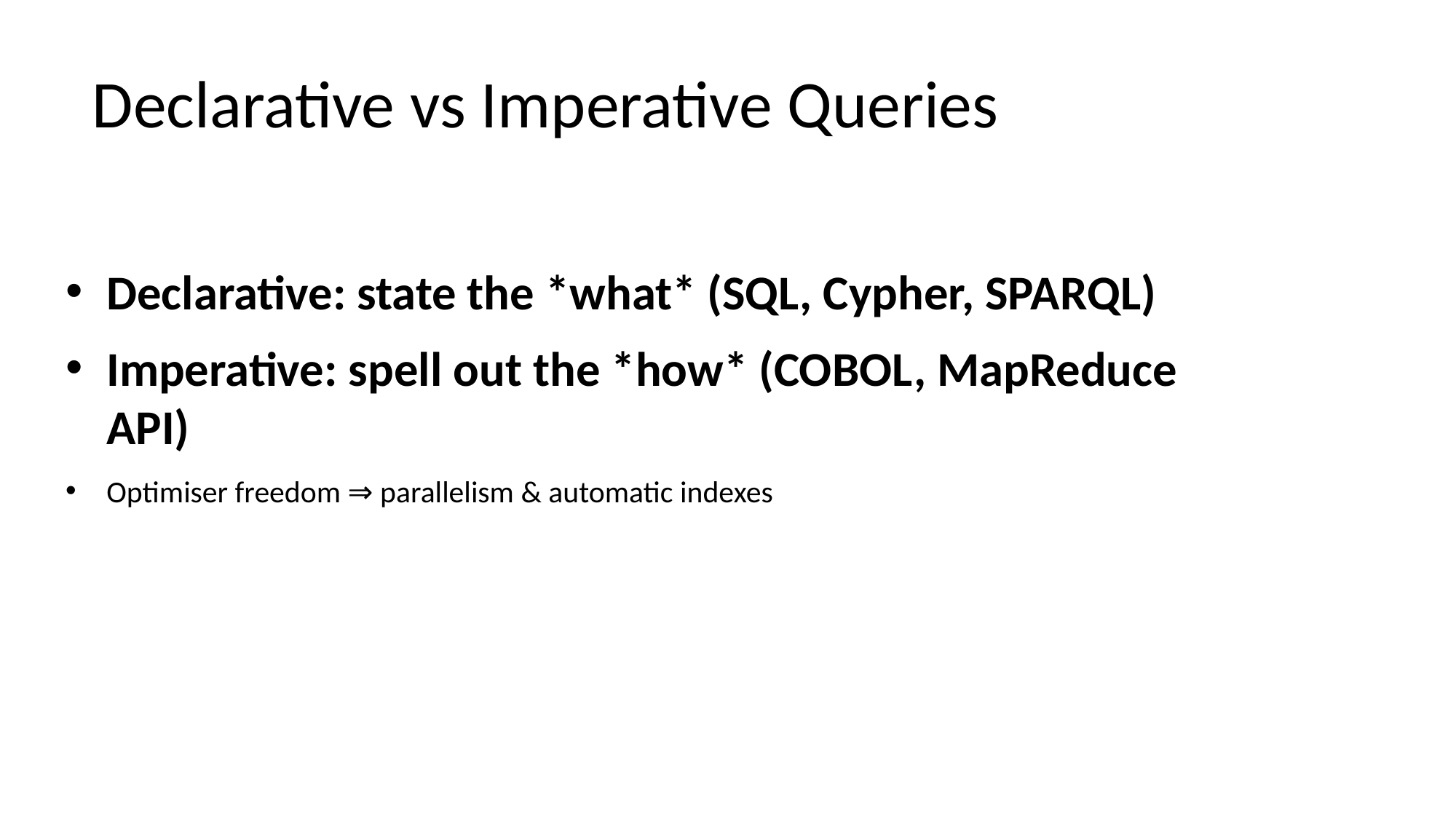

# Declarative vs Imperative Queries

Declarative: state the *what* (SQL, Cypher, SPARQL)
Imperative: spell out the *how* (COBOL, MapReduce API)
Optimiser freedom ⇒ parallelism & automatic indexes